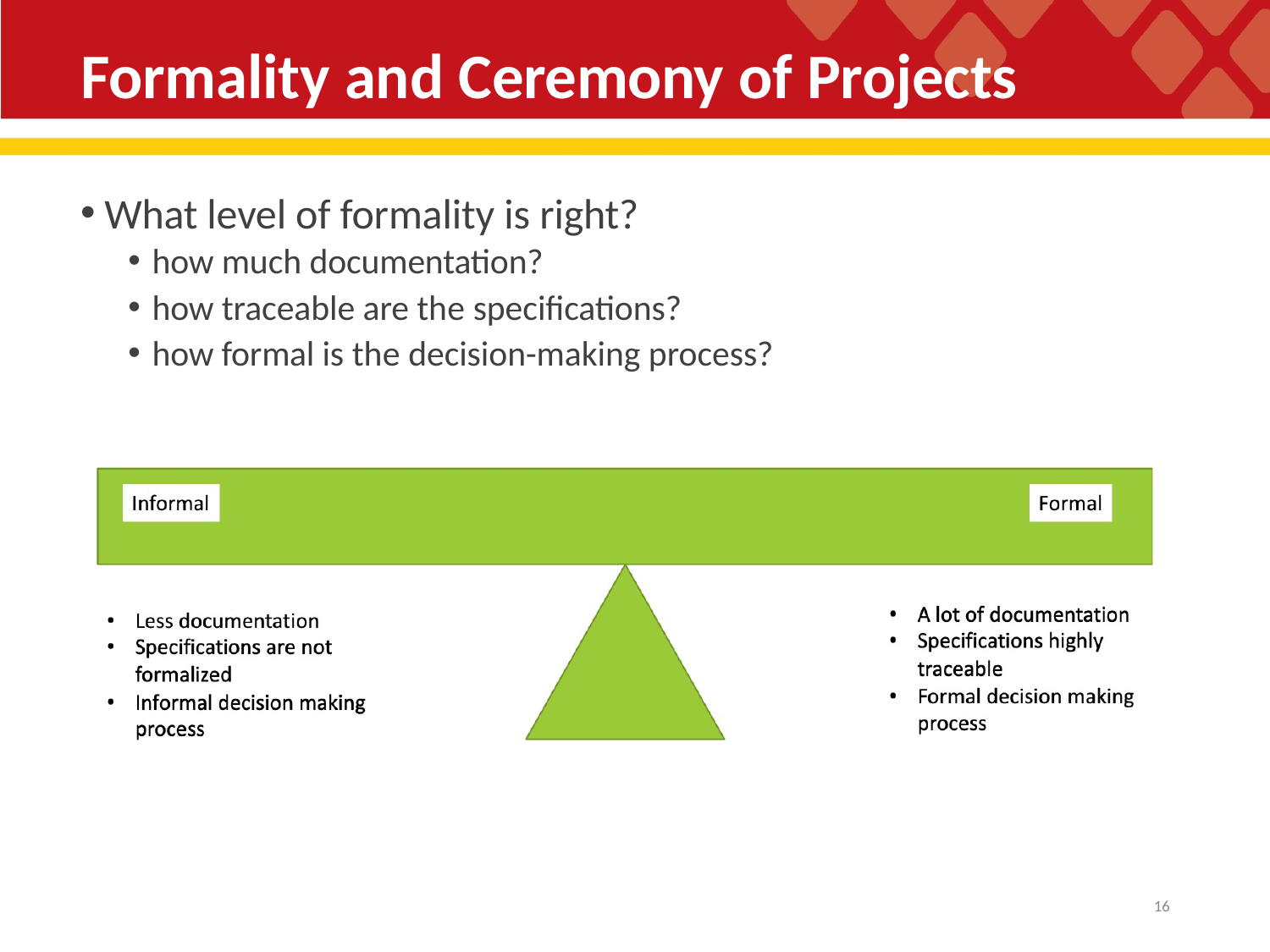

# Formality and Ceremony of Projects
What level of formality is right?
how much documentation?
how traceable are the specifications?
how formal is the decision-making process?

16